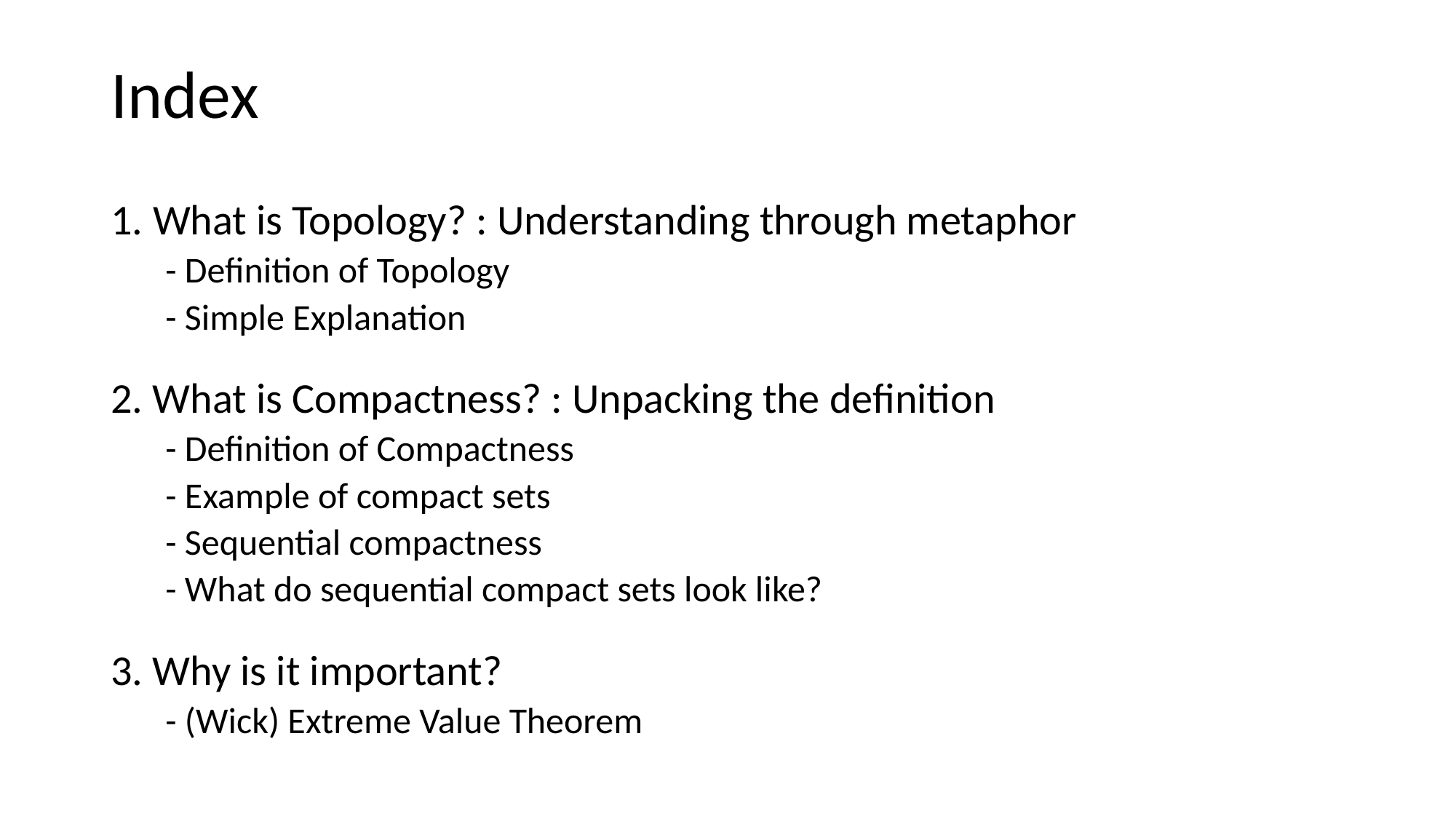

# Index
1. What is Topology? : Understanding through metaphor
- Definition of Topology
- Simple Explanation

2. What is Compactness? : Unpacking the definition
- Definition of Compactness
- Example of compact sets
- Sequential compactness
- What do sequential compact sets look like?

3. Why is it important?
- (Wick) Extreme Value Theorem